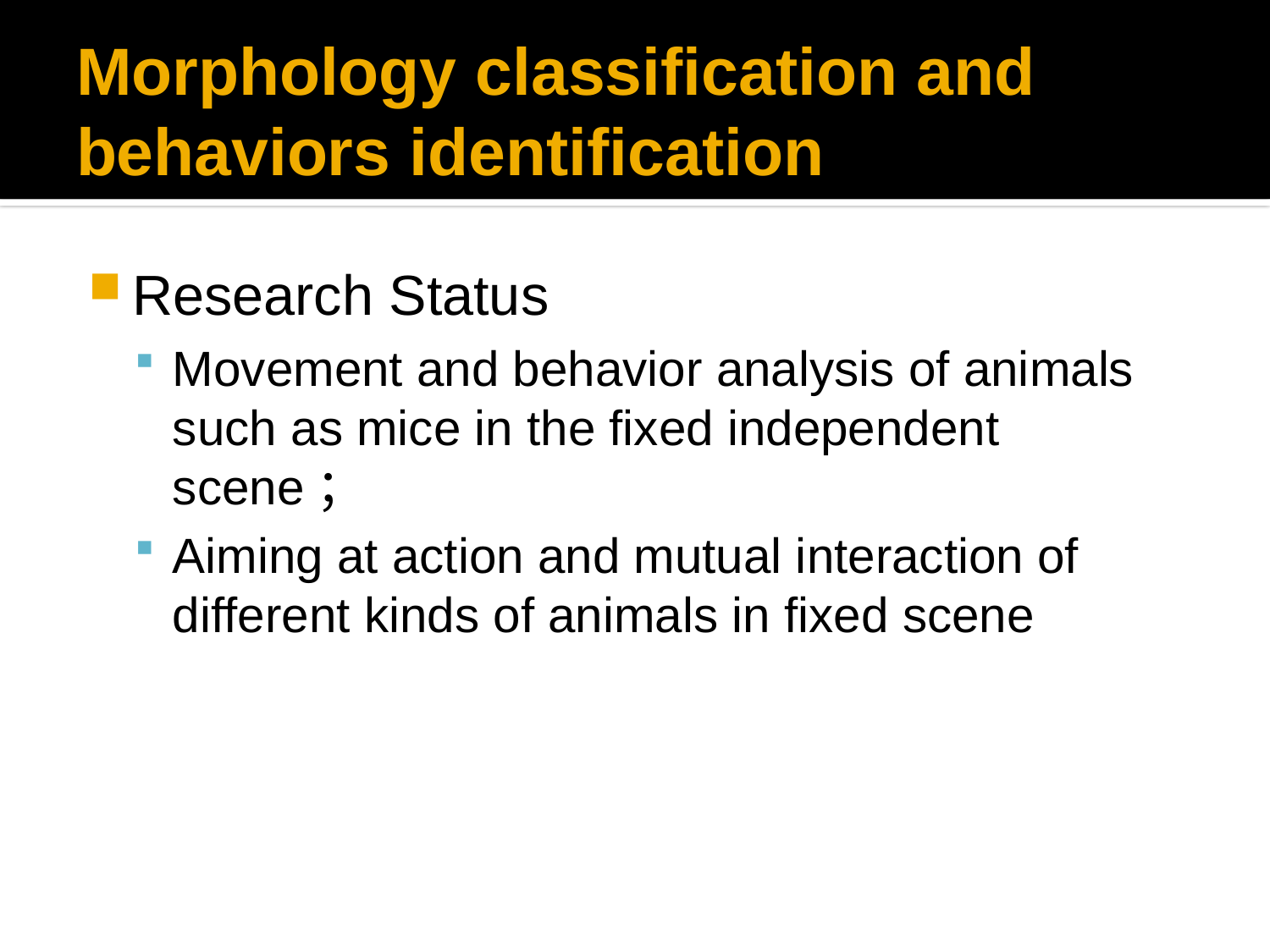

# Morphology classification and behaviors identification
Research Status
Movement and behavior analysis of animals such as mice in the fixed independent scene；
Aiming at action and mutual interaction of different kinds of animals in fixed scene